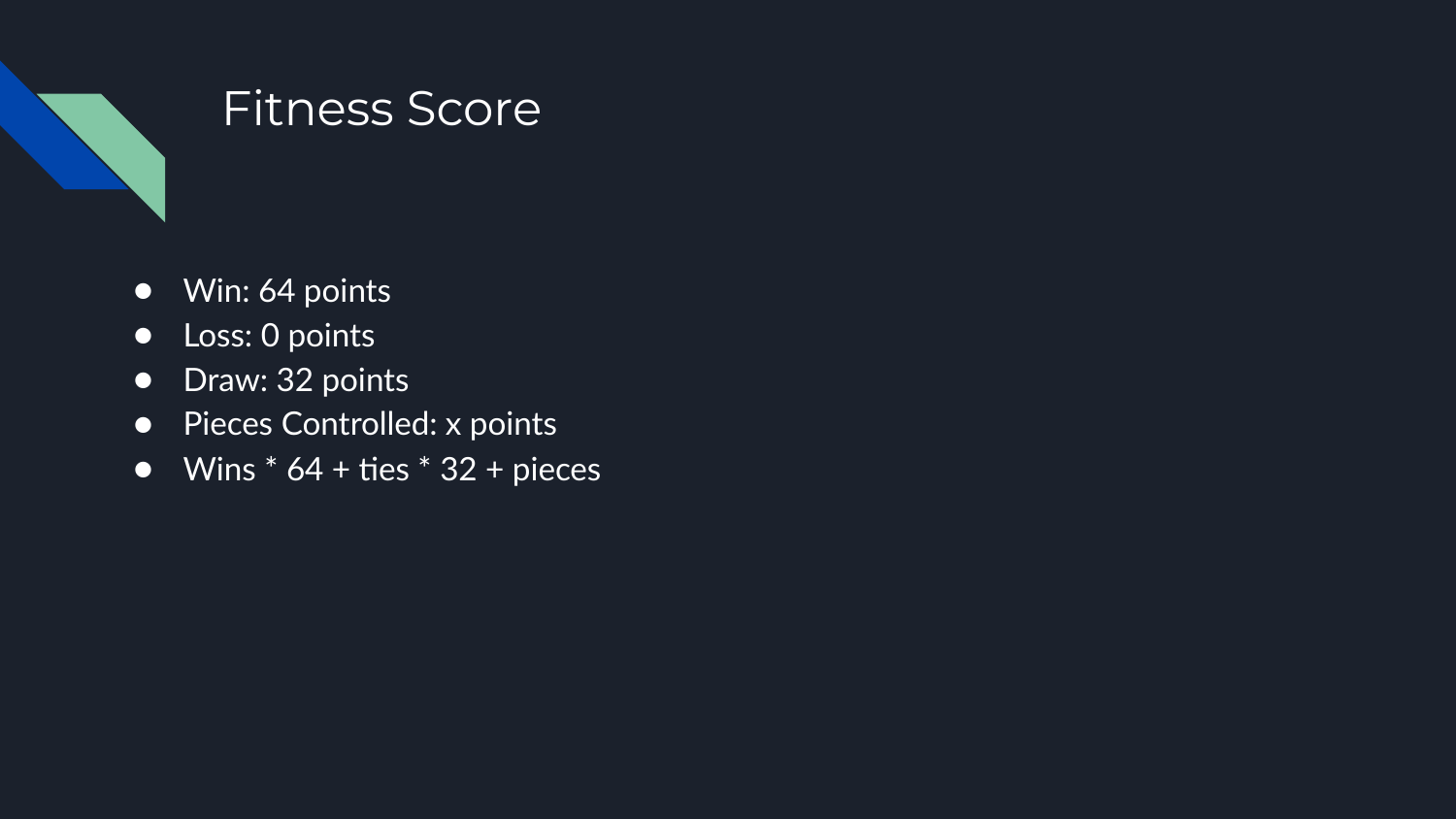

# Fitness Score
Win: 64 points
Loss: 0 points
Draw: 32 points
Pieces Controlled: x points
Wins * 64 + ties * 32 + pieces